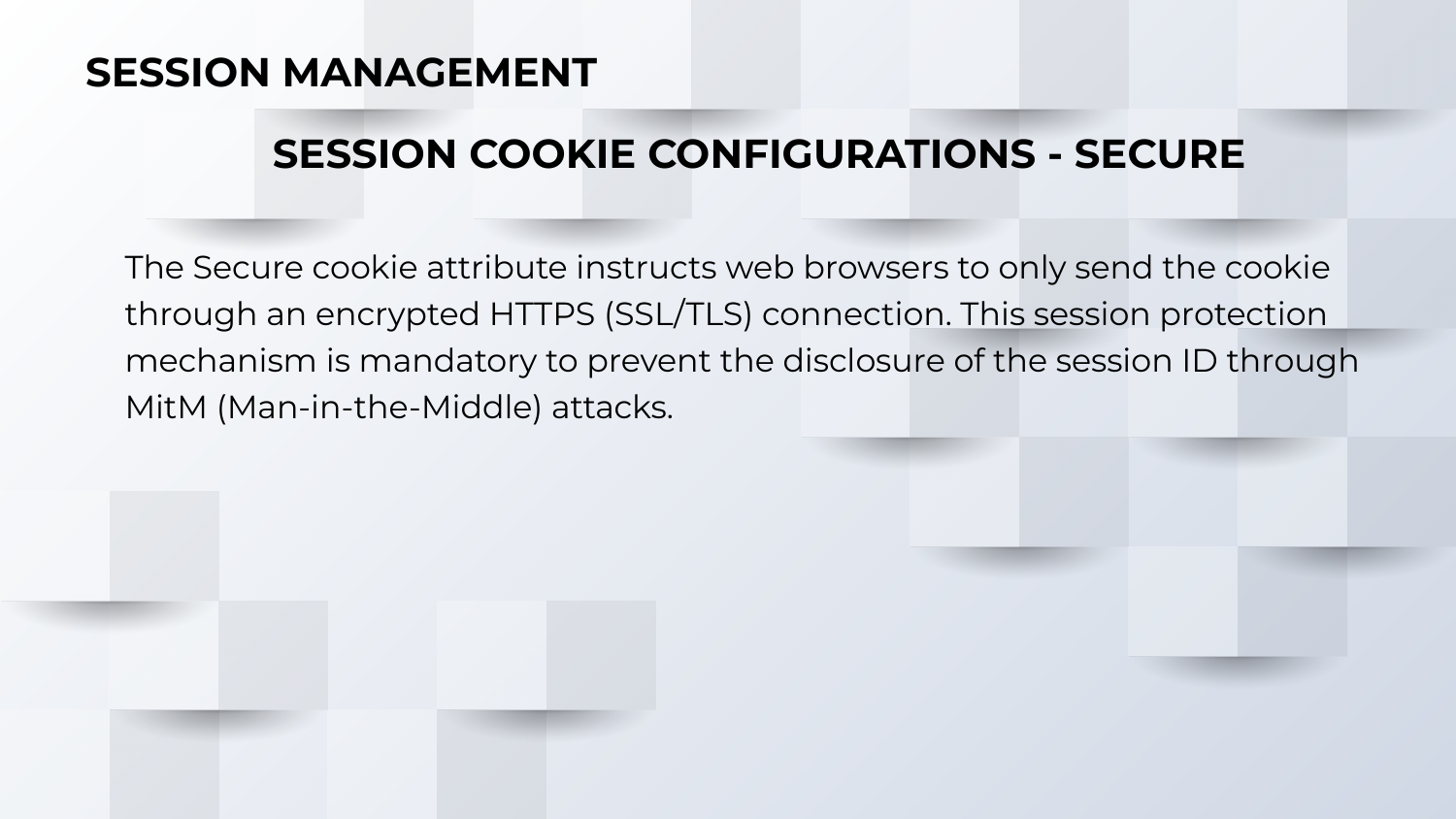

SESSION MANAGEMENT

SESSION COOKIE CONFIGURATIONS - SECURE
The Secure cookie attribute instructs web browsers to only send the cookie through an encrypted HTTPS (SSL/TLS) connection. This session protection mechanism is mandatory to prevent the disclosure of the session ID through MitM (Man-in-the-Middle) attacks.